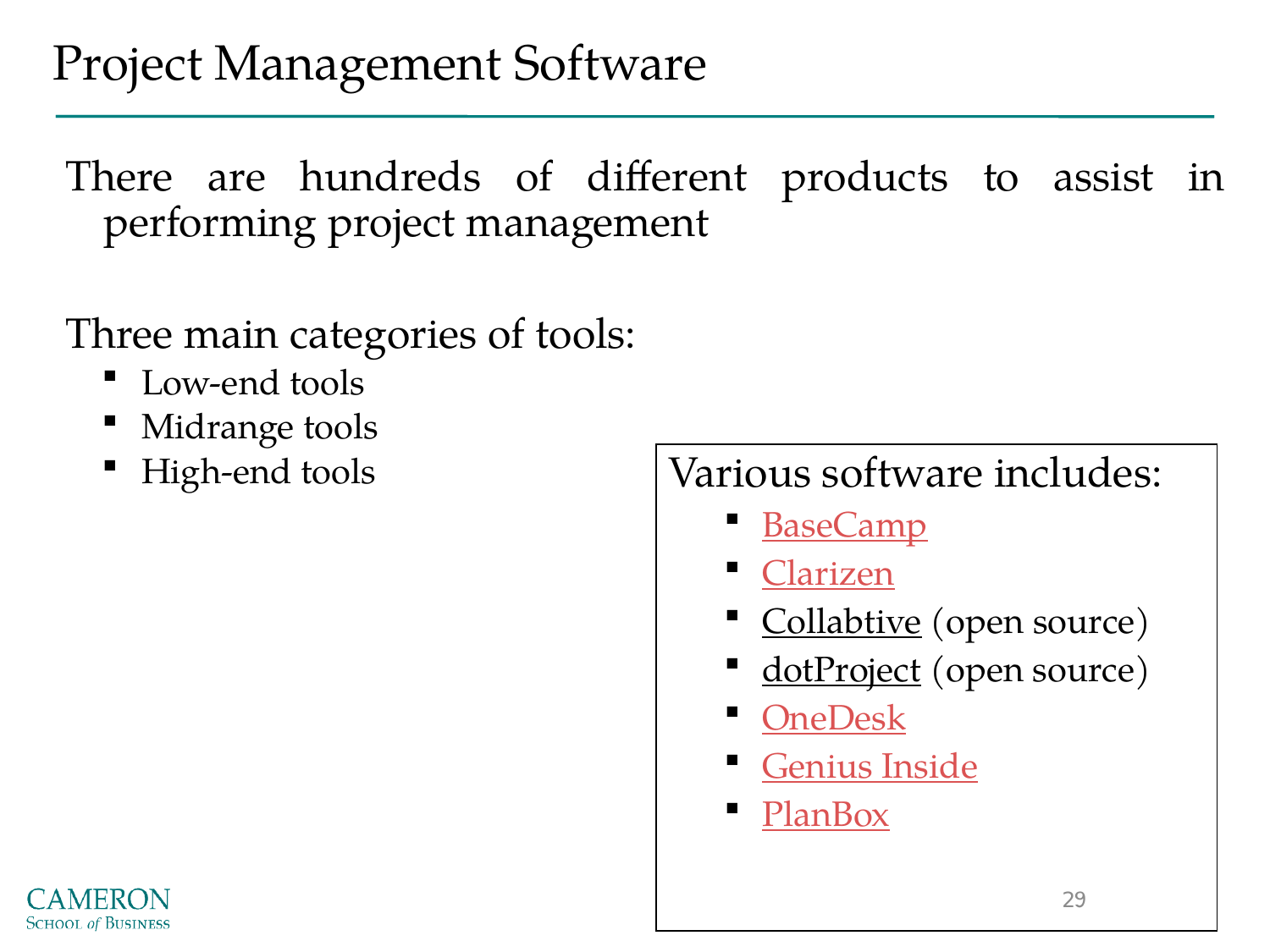

# Project Management Software
There are hundreds of different products to assist in performing project management

Three main categories of tools:
Low-end tools
Midrange tools
High-end tools
Various software includes:
BaseCamp
Clarizen
Collabtive (open source)
dotProject (open source)
OneDesk
Genius Inside
PlanBox
29